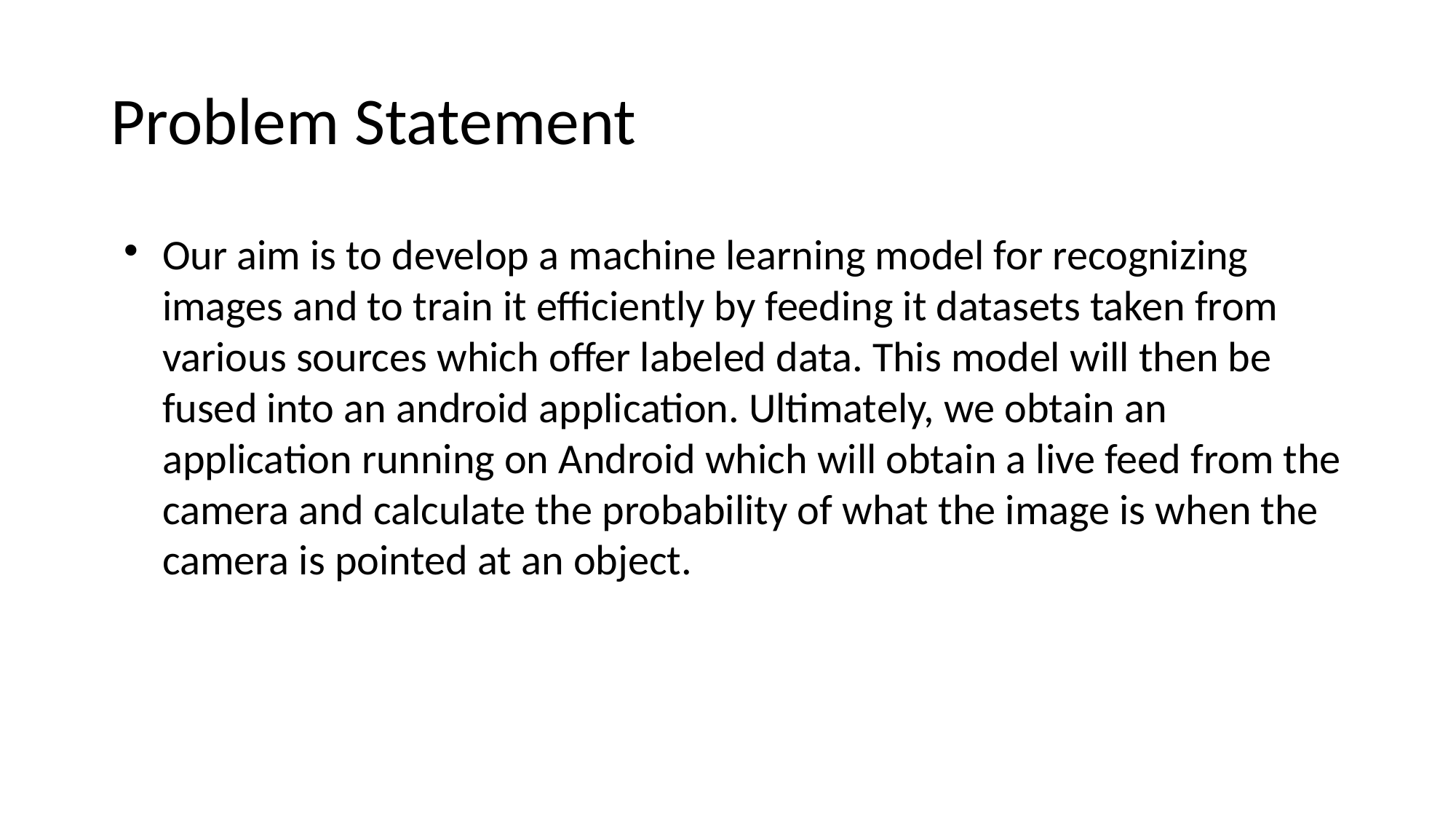

Problem Statement
Our aim is to develop a machine learning model for recognizing images and to train it efficiently by feeding it datasets taken from various sources which offer labeled data. This model will then be fused into an android application. Ultimately, we obtain an application running on Android which will obtain a live feed from the camera and calculate the probability of what the image is when the camera is pointed at an object.